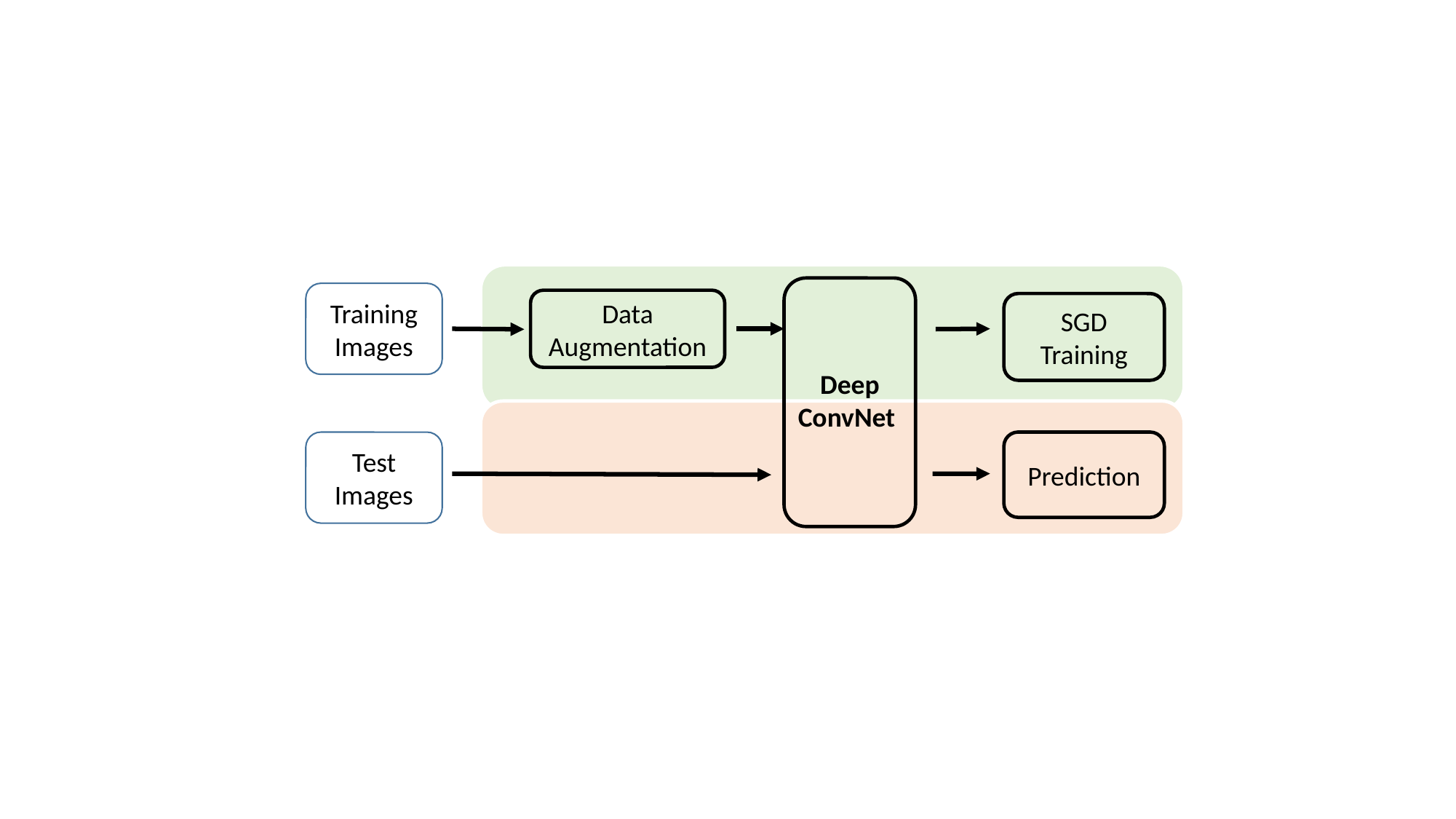

Training Images
Data Augmentation
SGD
Training
Deep
ConvNet

Test
Images
Prediction